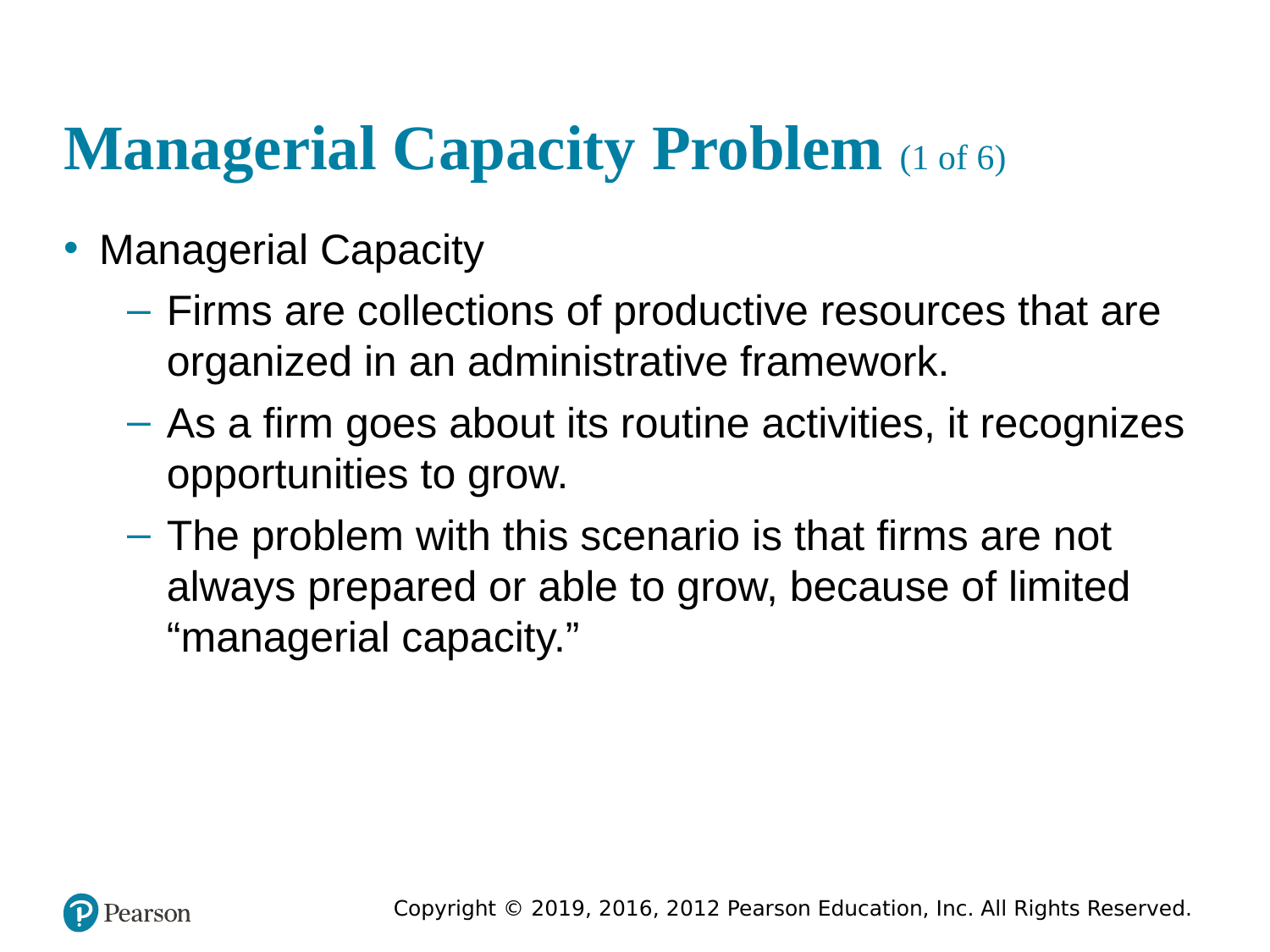

# Managerial Capacity Problem (1 of 6)
Managerial Capacity
Firms are collections of productive resources that are organized in an administrative framework.
As a firm goes about its routine activities, it recognizes opportunities to grow.
The problem with this scenario is that firms are not always prepared or able to grow, because of limited “managerial capacity.”